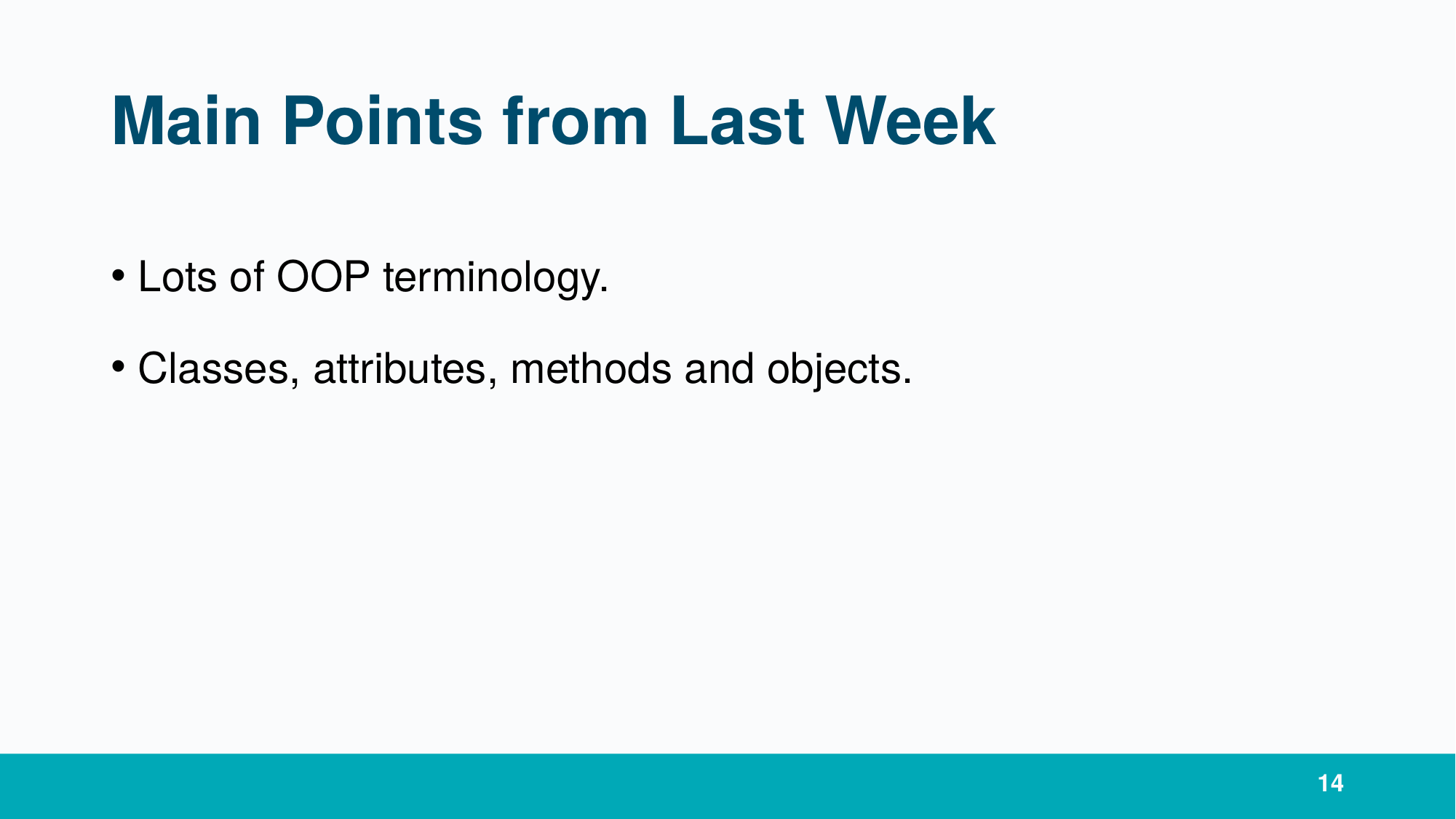

# Main Points from Last Week
Lots of OOP terminology.
Classes, attributes, methods and objects.
14